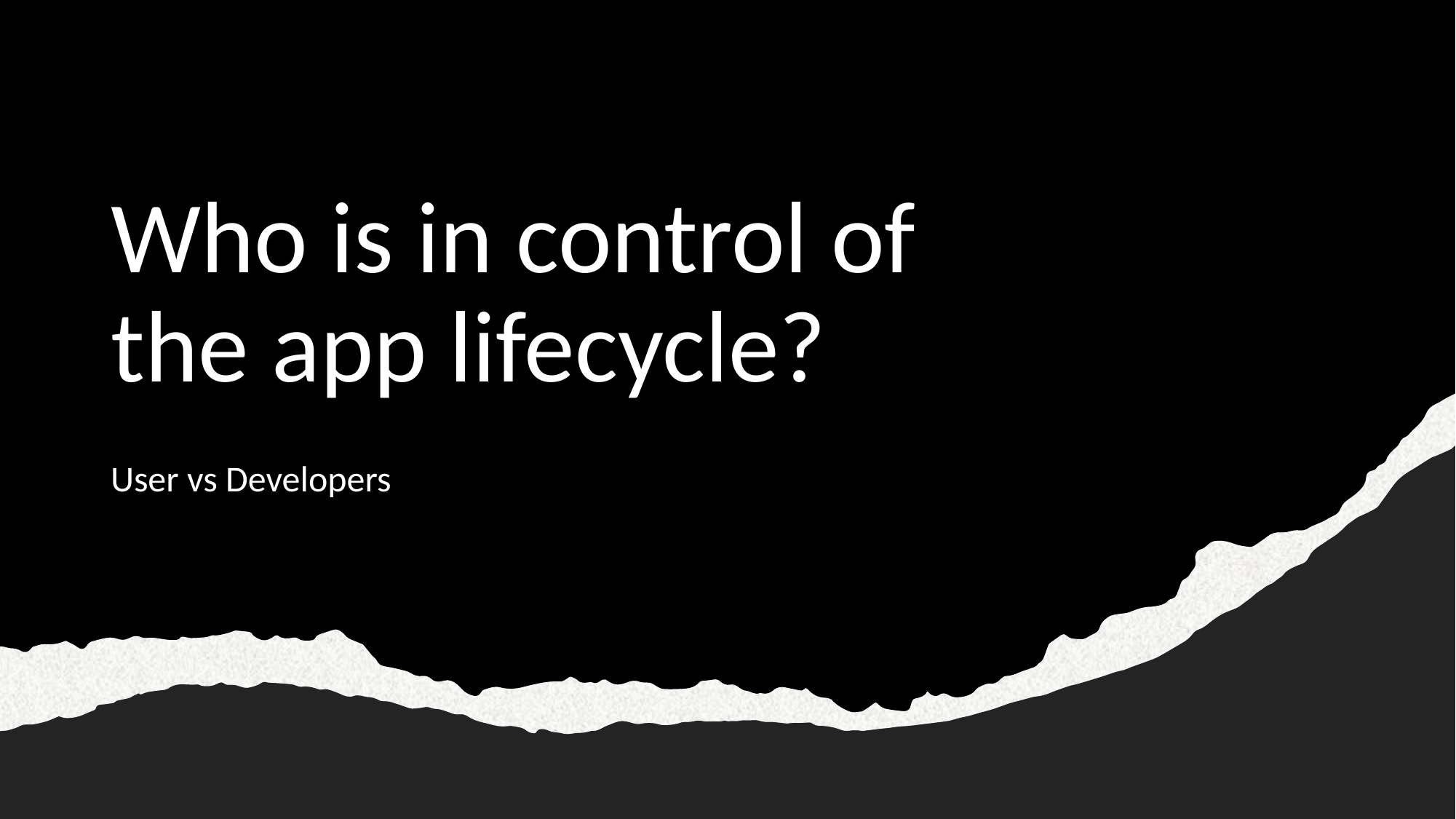

# Who is in control of the app lifecycle?

User vs Developers